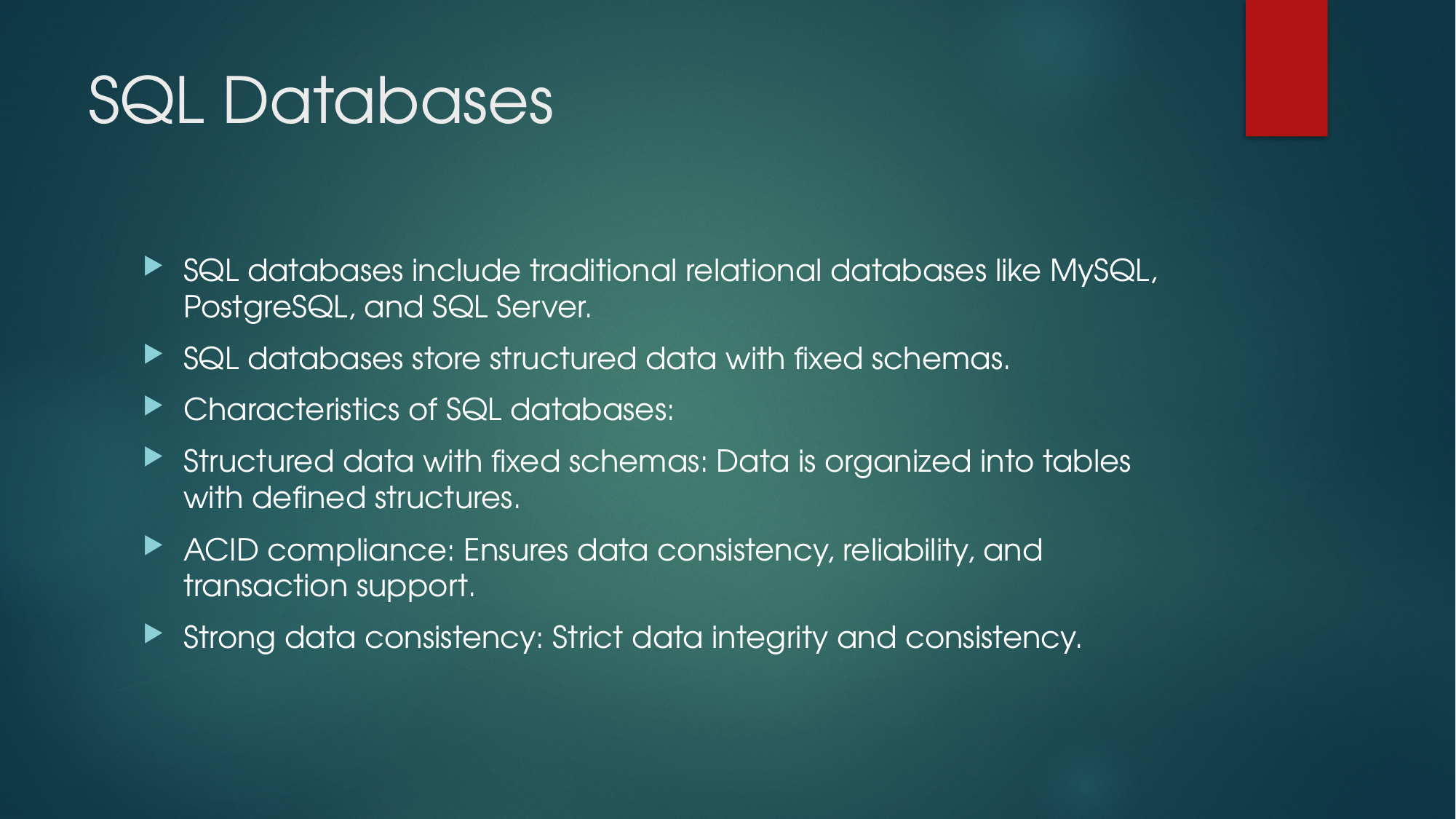

# SQL Databases
SQL databases include traditional relational databases like MySQL, PostgreSQL, and SQL Server.
SQL databases store structured data with fixed schemas.
Characteristics of SQL databases:
Structured data with fixed schemas: Data is organized into tables with defined structures.
ACID compliance: Ensures data consistency, reliability, and transaction support.
Strong data consistency: Strict data integrity and consistency.